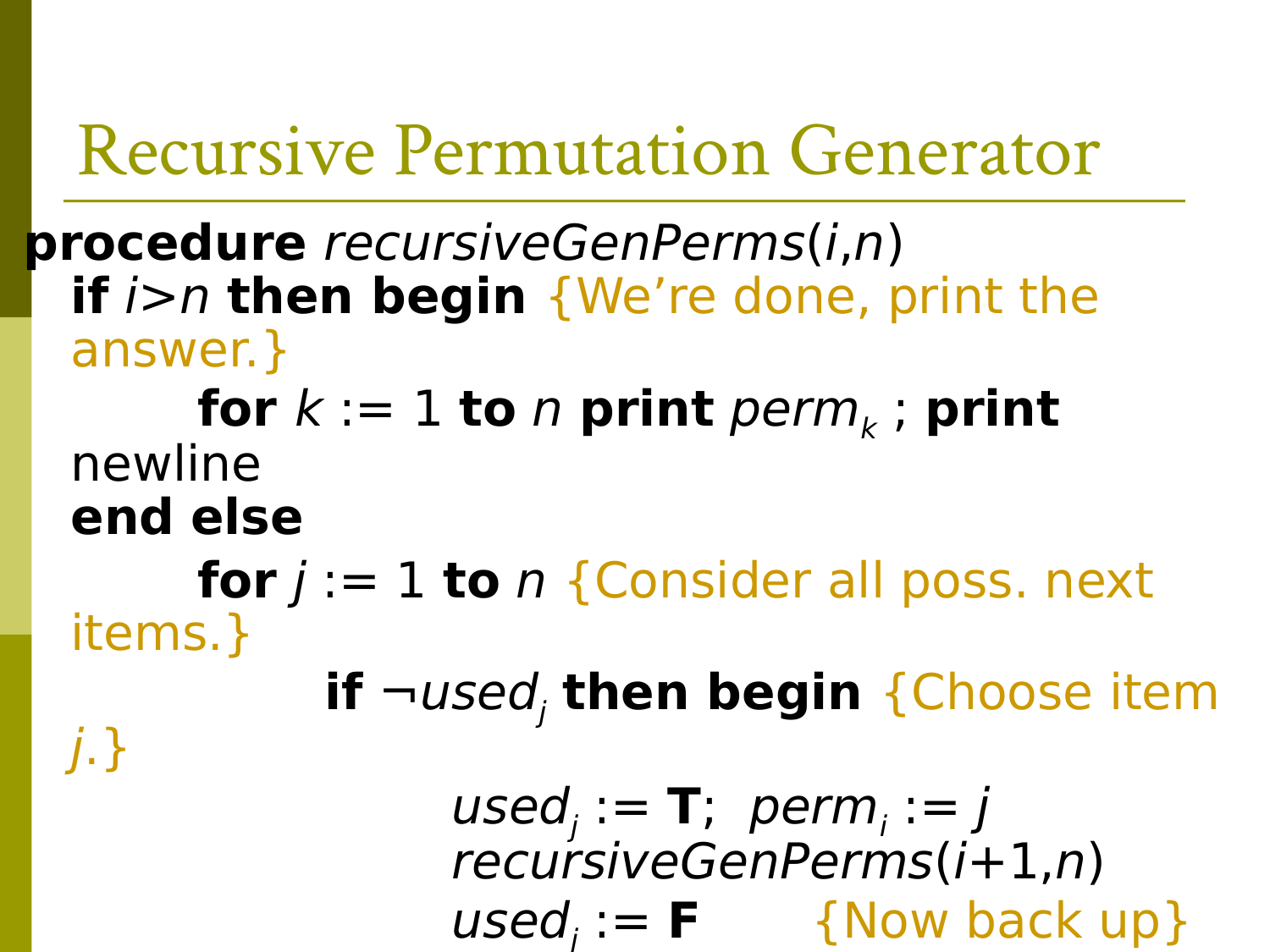

# Recursive Permutation Generator
procedure recursiveGenPerms(i,n)
if i>n then begin {We’re done, print the answer.}
	for k := 1 to n print permk ; print newline
end else
		for j := 1 to n {Consider all poss. next items.}
		if ¬usedj then begin {Choose item j.}
			usedj := T;  permi := j
			recursiveGenPerms(i+1,n)
			usedj := F       {Now back up}
		end